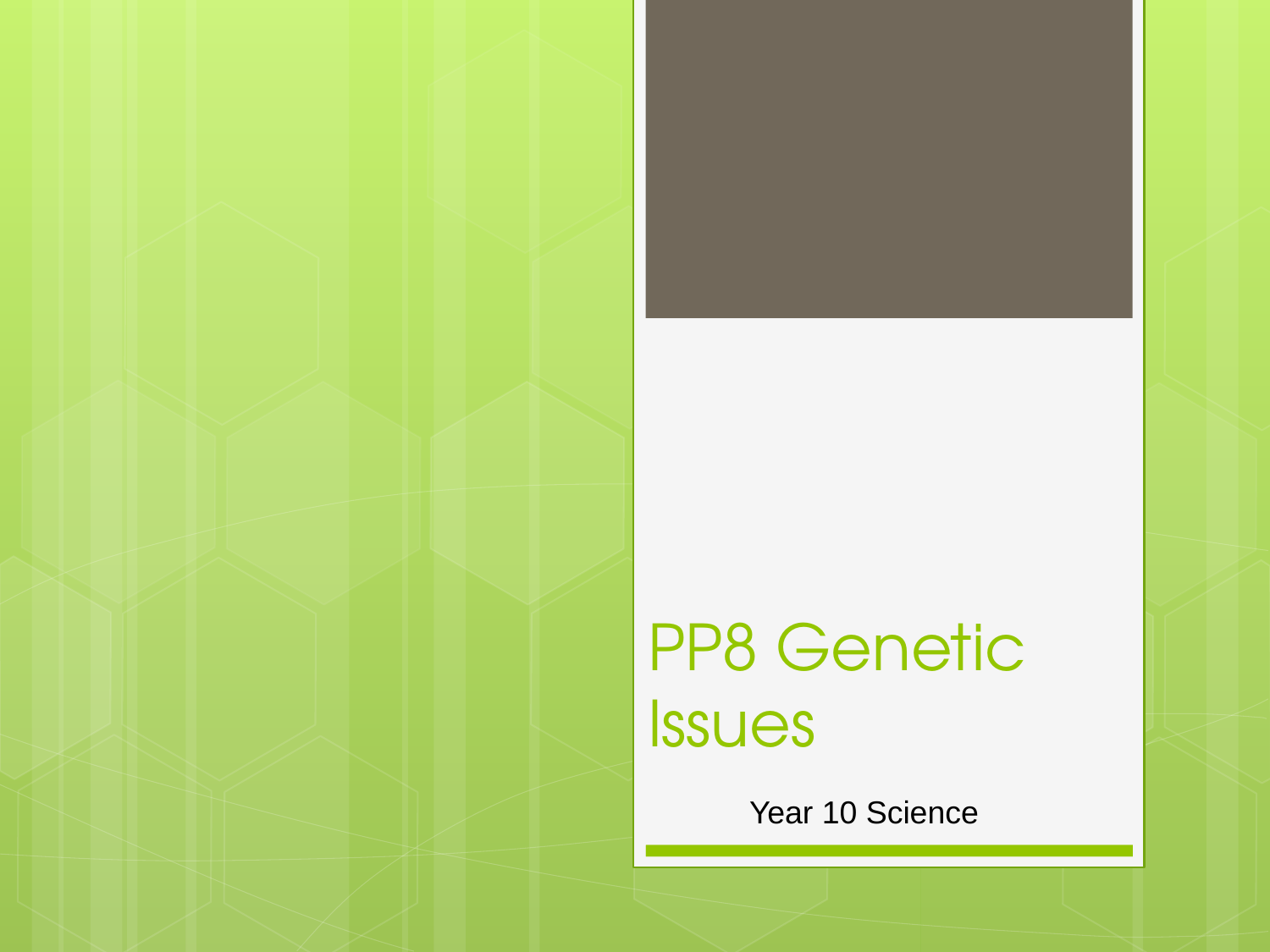

# PP8 Genetic Issues
Year 10 Science